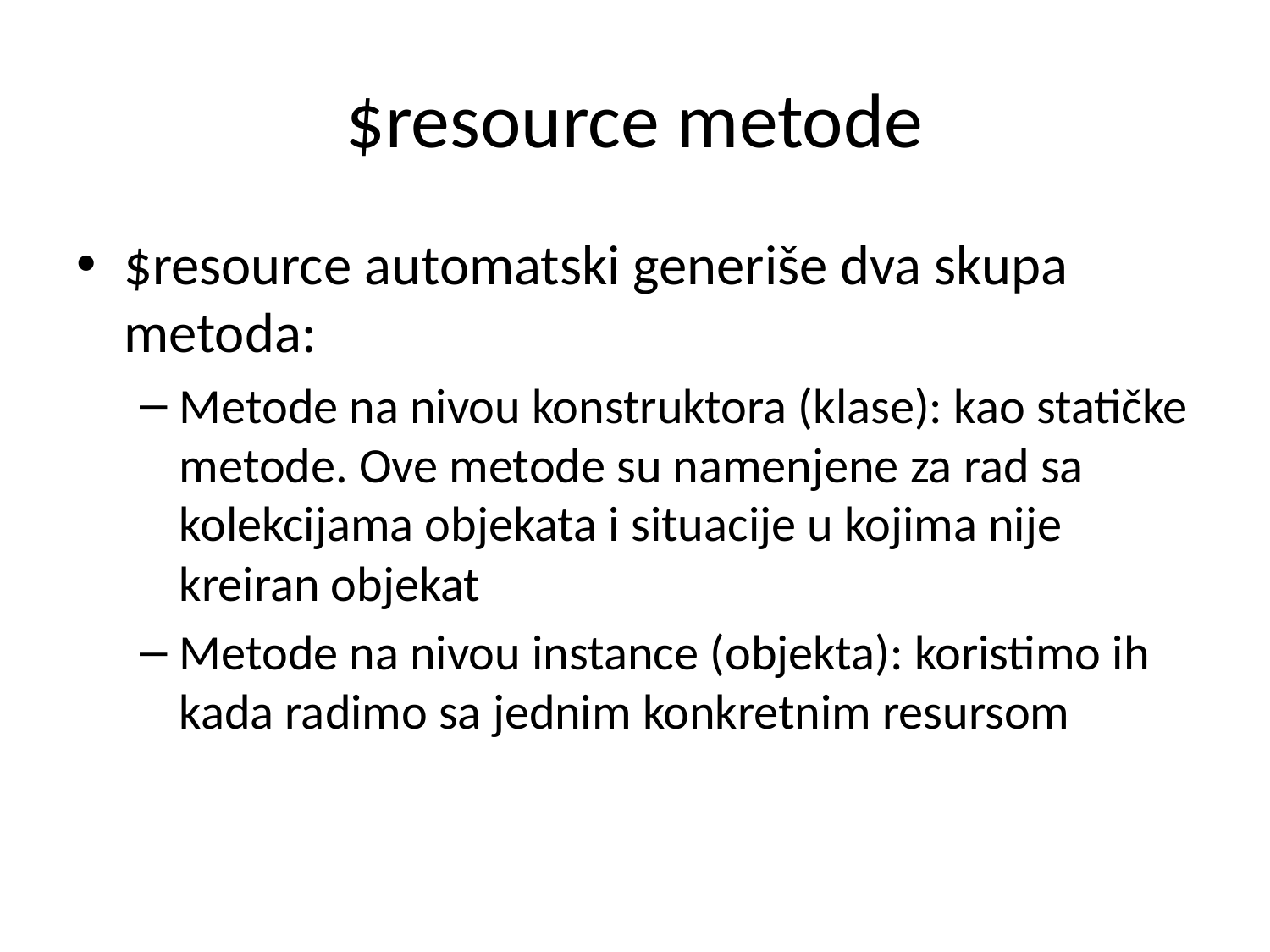

# $resource metode
$resource automatski generiše dva skupa metoda:
Metode na nivou konstruktora (klase): kao statičke metode. Ove metode su namenjene za rad sa kolekcijama objekata i situacije u kojima nije kreiran objekat
Metode na nivou instance (objekta): koristimo ih kada radimo sa jednim konkretnim resursom